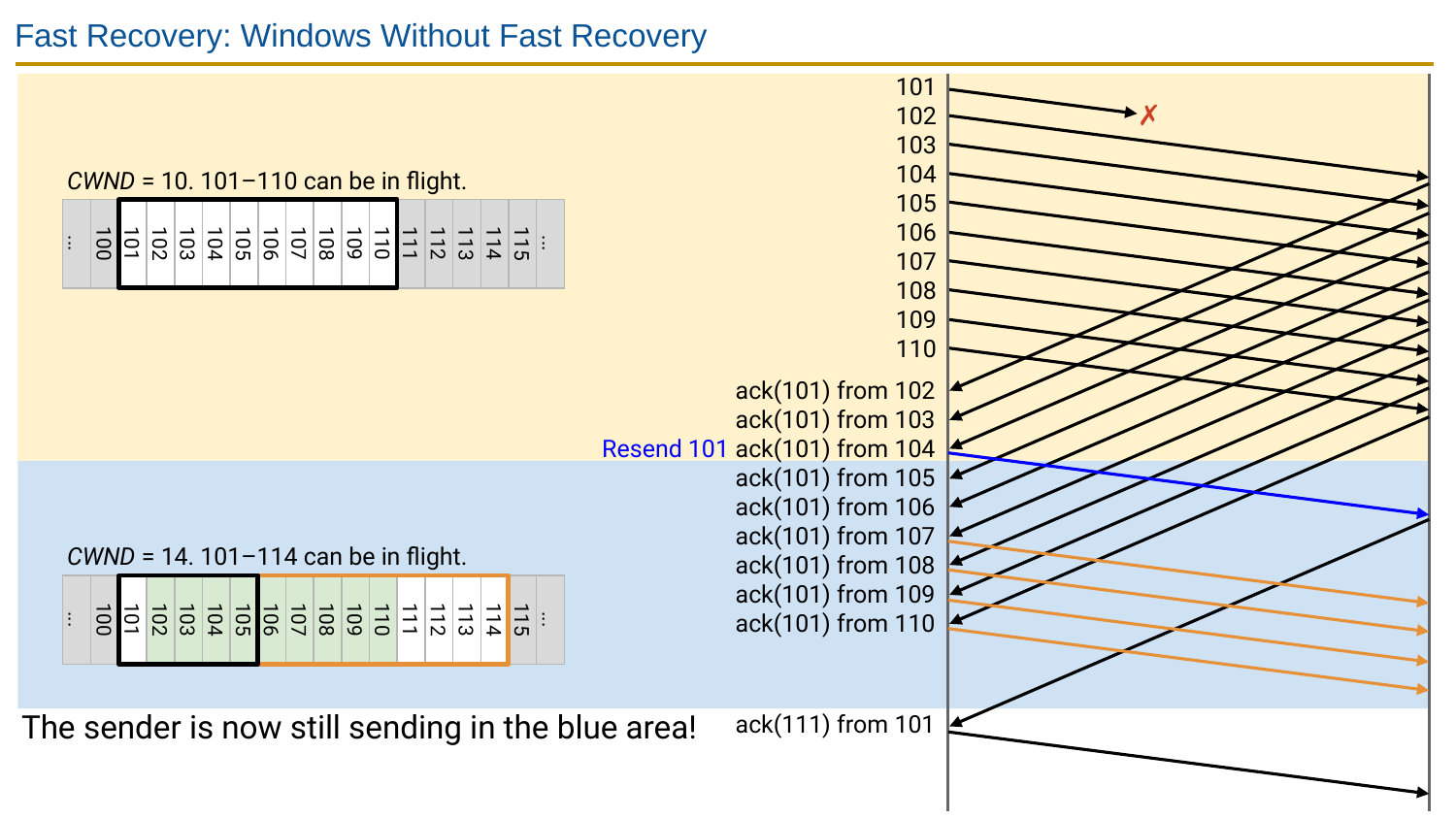

# Fast Recovery: Windows Without Fast Recovery
101
102
103
104
105
106
107
108
109
110

✗

CWND = 10. 101–110 can be in flight.
...
100
101
102
103
104
105
106
107
108
109
110
111
112
113
114
115
...
ack(101) from 102
ack(101) from 103
ack(101) from 104
ack(101) from 105
ack(101) from 106
ack(101) from 107
ack(101) from 108
ack(101) from 109
ack(101) from 110
Resend 101

CWND = 14. 101–114 can be in flight.

...
100
101
102
103
104
105
106
107
108
109
110
111
112
113
114
115
...
The sender is now still sending in the blue area!
ack(111) from 101